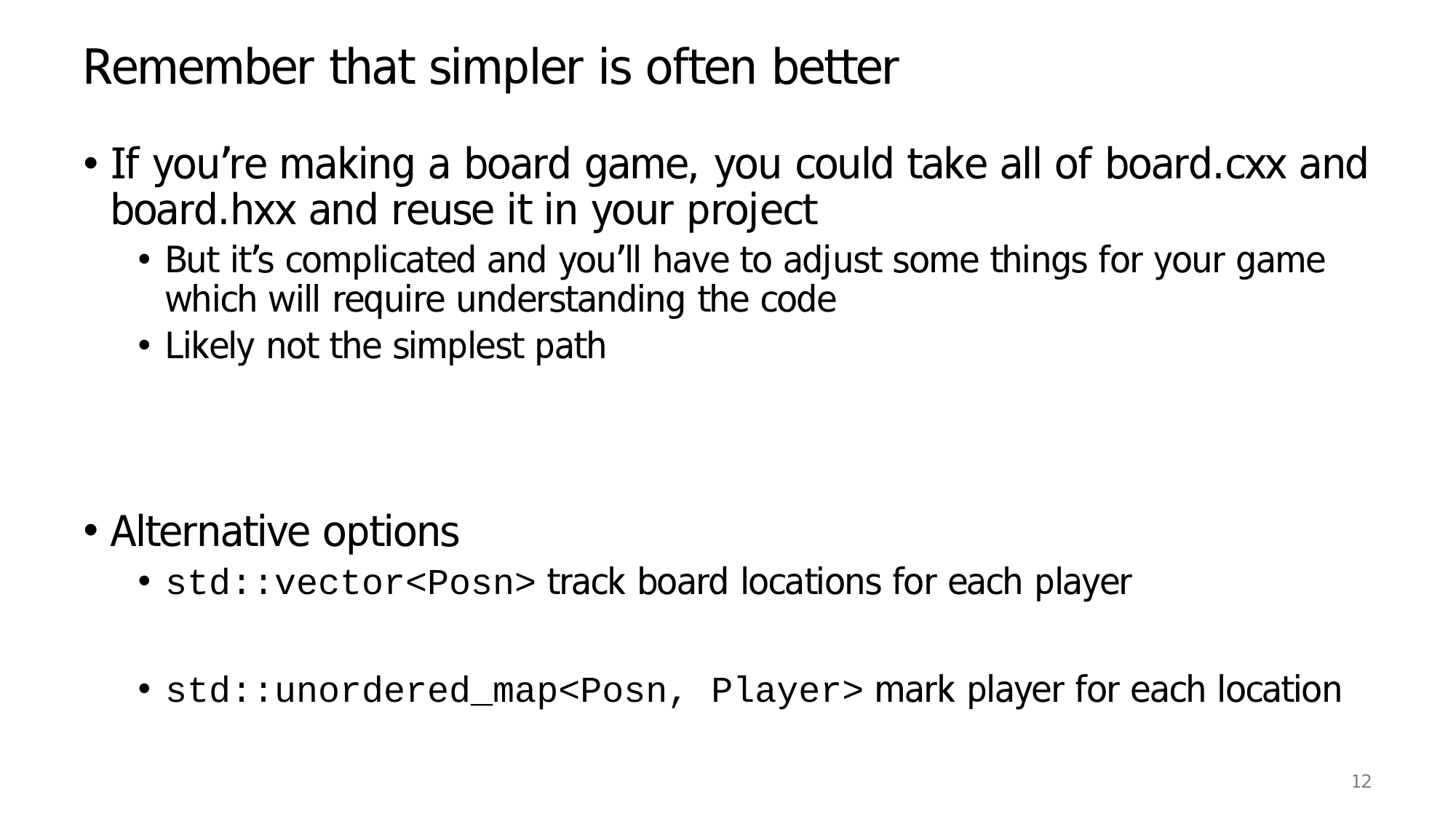

# Remember that simpler is often better
If you’re making a board game, you could take all of board.cxx and board.hxx and reuse it in your project
But it’s complicated and you’ll have to adjust some things for your game which will require understanding the code
Likely not the simplest path

Alternative options
std::vector<Posn> track board locations for each player

std::unordered_map<Posn, Player> mark player for each location
12